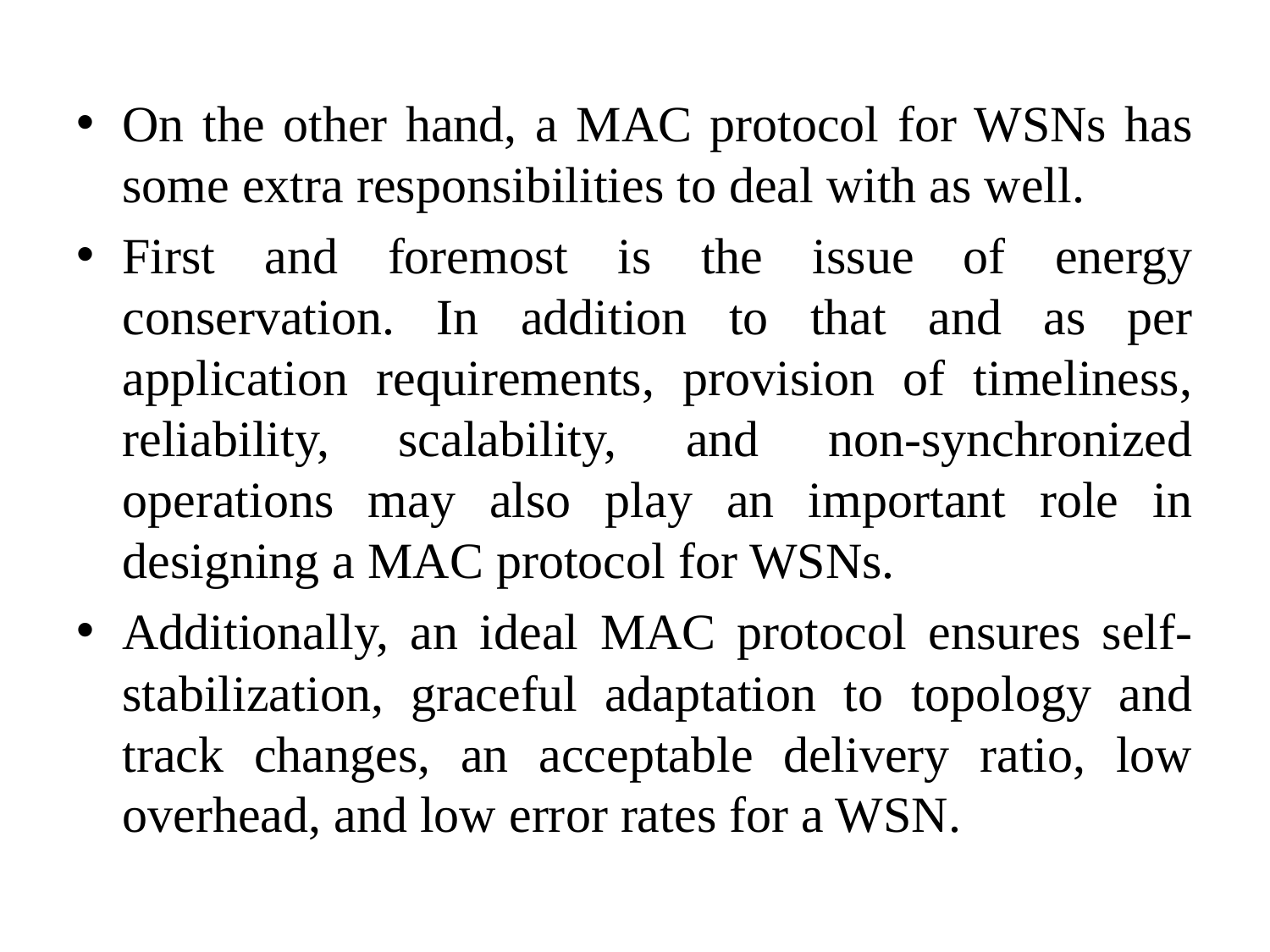

#
On the other hand, a MAC protocol for WSNs has some extra responsibilities to deal with as well.
First and foremost is the issue of energy conservation. In addition to that and as per application requirements, provision of timeliness, reliability, scalability, and non-synchronized operations may also play an important role in designing a MAC protocol for WSNs.
Additionally, an ideal MAC protocol ensures self-stabilization, graceful adaptation to topology and track changes, an acceptable delivery ratio, low overhead, and low error rates for a WSN.